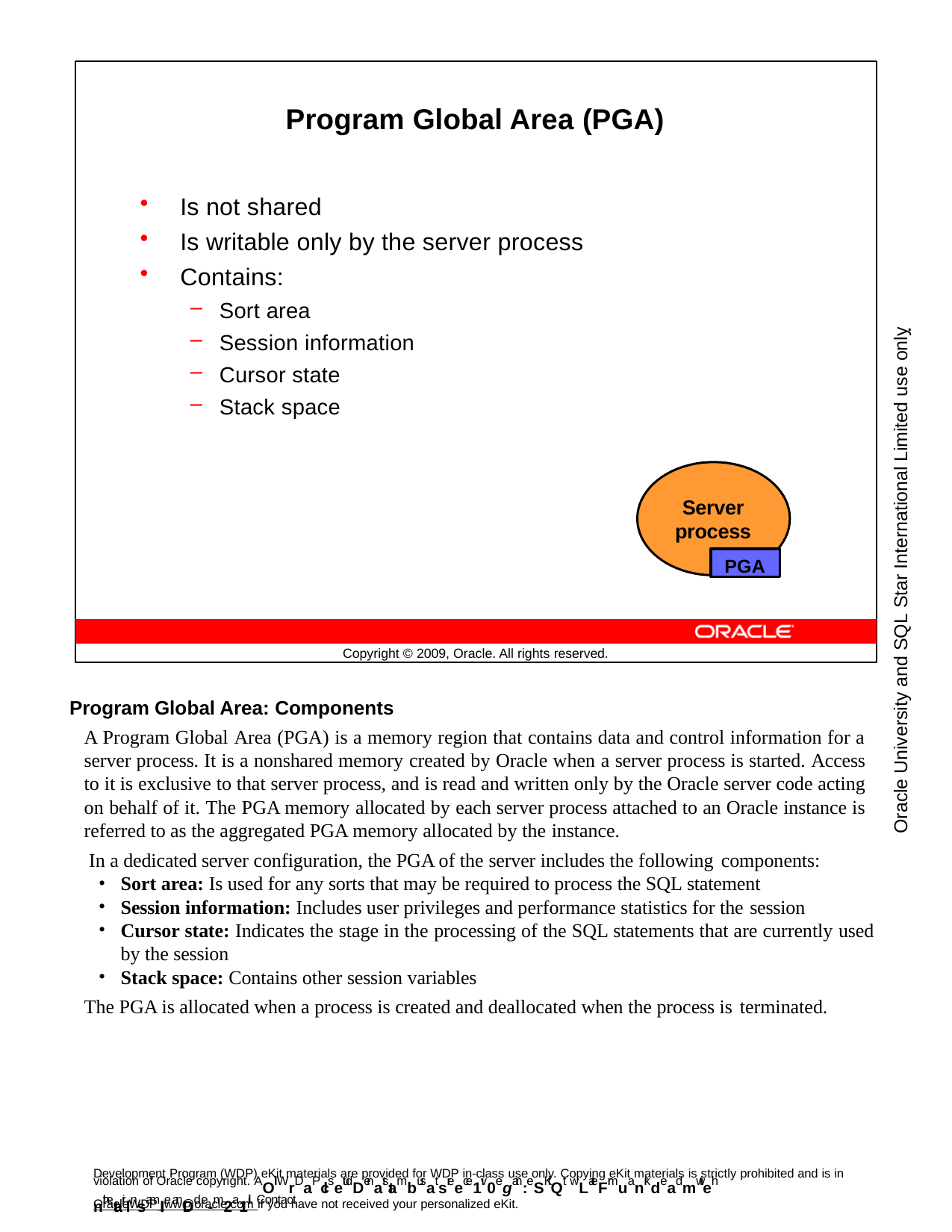

Program Global Area (PGA)

Is not shared
Is writable only by the server process
Contains:
Sort area
Session information
Cursor state
Stack space
Oracle University and SQL Star International Limited use onlyฺ

Server  process
PGA
Copyright © 2009, Oracle. All rights reserved.

Program Global Area: Components
A Program Global Area (PGA) is a memory region that contains data and control information for a  server process. It is a nonshared memory created by Oracle when a server process is started. Access  to it is exclusive to that server process, and is read and written only by the Oracle server code acting  on behalf of it. The PGA memory allocated by each server process attached to an Oracle instance is  referred to as the aggregated PGA memory allocated by the instance.
In a dedicated server configuration, the PGA of the server includes the following components:
Sort area: Is used for any sorts that may be required to process the SQL statement
Session information: Includes user privileges and performance statistics for the session
Cursor state: Indicates the stage in the processing of the SQL statements that are currently used  by the session
Stack space: Contains other session variables
The PGA is allocated when a process is created and deallocated when the process is terminated.
Development Program (WDP) eKit materials are provided for WDP in-class use only. Copying eKit materials is strictly prohibited and is in
violation of Oracle copyright. AOll WrDaPclsetudDenatstambusat sreece1iv0e gan: eSKiQt wLateFrmuanrkdead mwiteh nthetair lnsamIIe  anDd e-m2a1il. Contact
OracleWDP_ww@oracle.com if you have not received your personalized eKit.